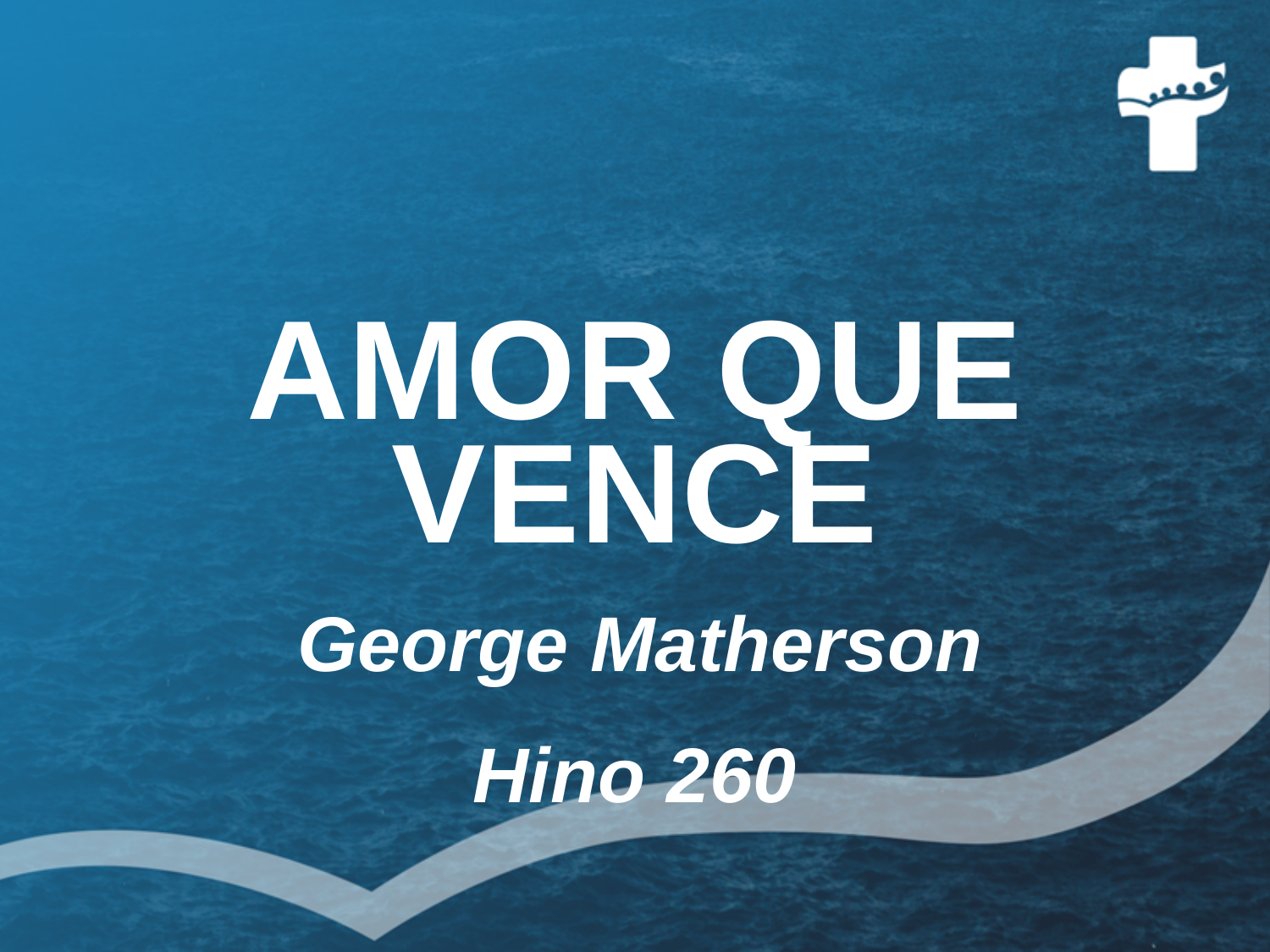

# AMOR QUE VENCE George Matherson Hino 260